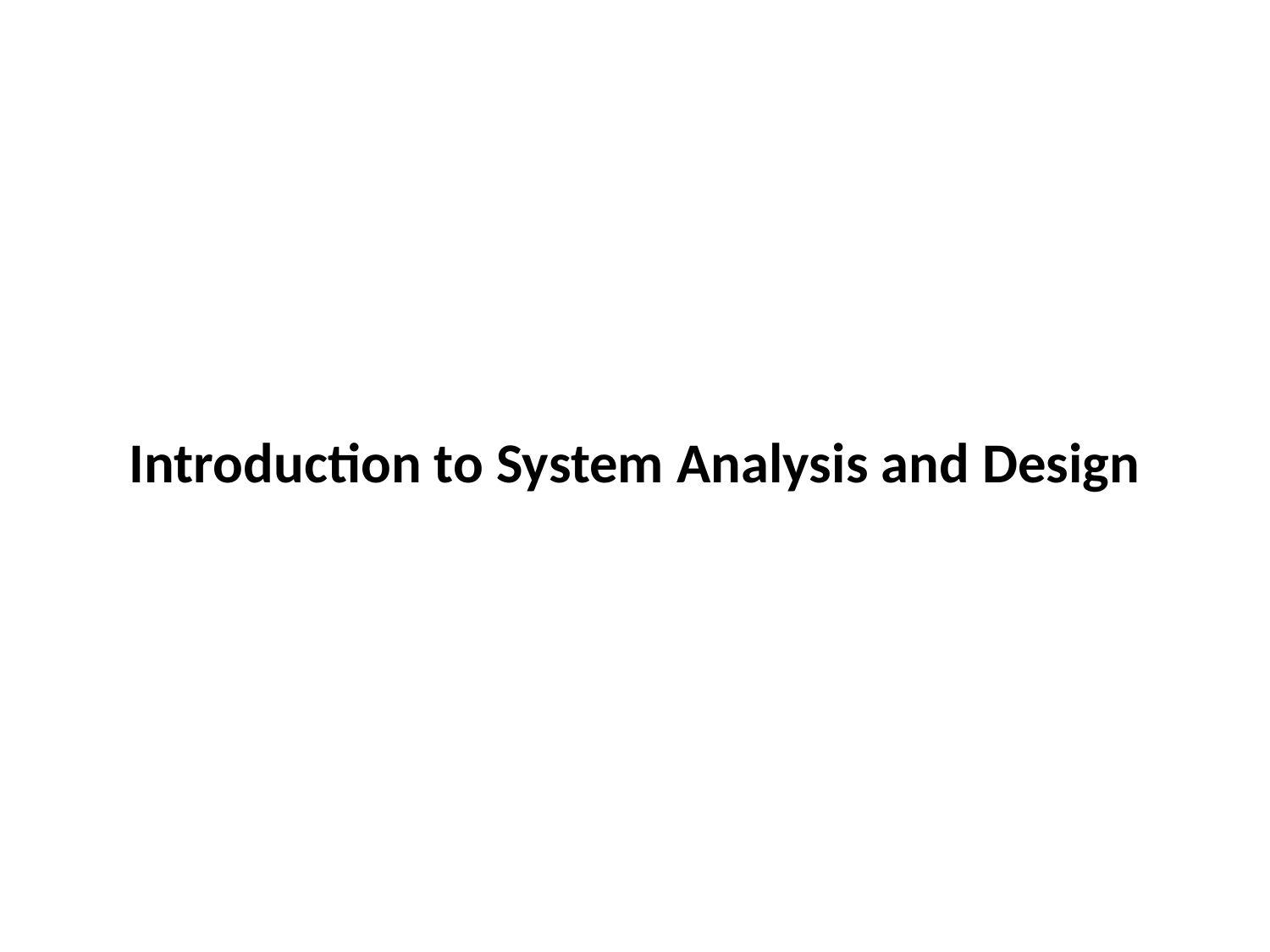

# Introduction to System Analysis and Design